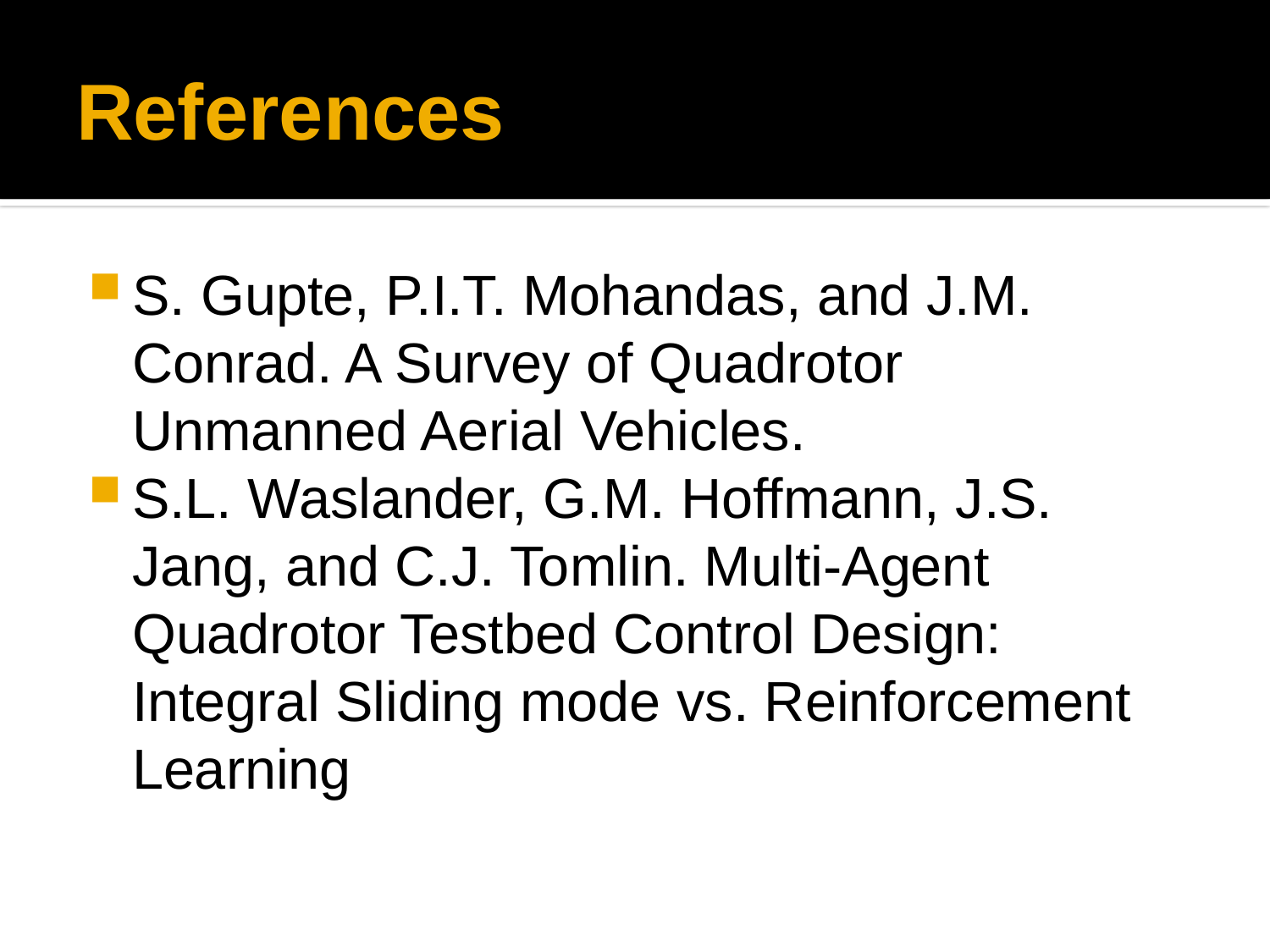

# References
S. Gupte, P.I.T. Mohandas, and J.M. Conrad. A Survey of Quadrotor Unmanned Aerial Vehicles.
S.L. Waslander, G.M. Hoffmann, J.S. Jang, and C.J. Tomlin. Multi-Agent Quadrotor Testbed Control Design: Integral Sliding mode vs. Reinforcement Learning